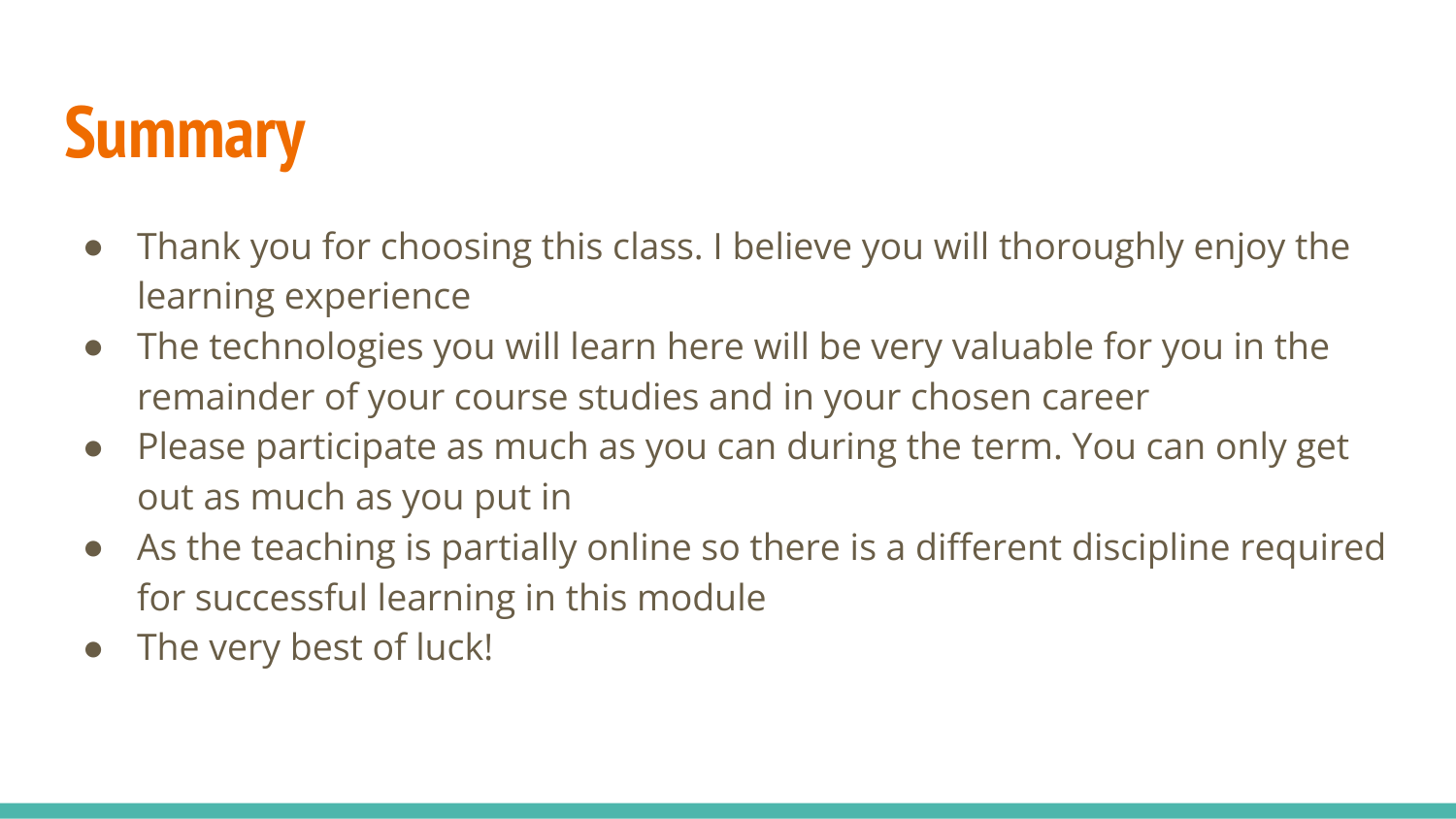

# Summary
Thank you for choosing this class. I believe you will thoroughly enjoy the learning experience
The technologies you will learn here will be very valuable for you in the remainder of your course studies and in your chosen career
Please participate as much as you can during the term. You can only get out as much as you put in
As the teaching is partially online so there is a different discipline required for successful learning in this module
The very best of luck!